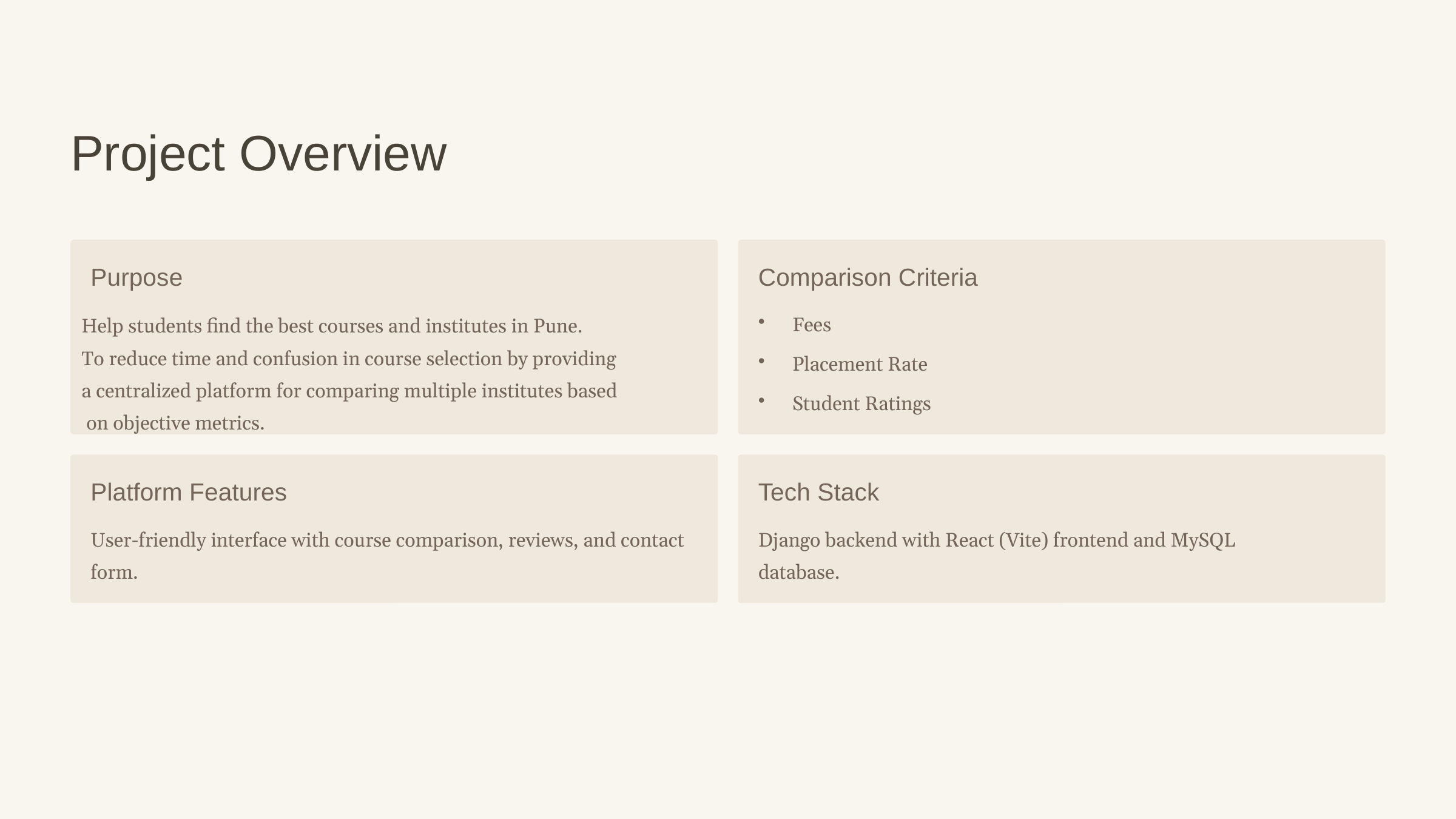

Project Overview

Purpose
Comparison Criteria
Fees
Help students find the best courses and institutes in Pune.
To reduce time and confusion in course selection by providing
a centralized platform for comparing multiple institutes based
 on objective metrics.
Placement Rate
Student Ratings

Platform Features
Tech Stack
User-friendly interface with course comparison, reviews, and contact form.
Django backend with React (Vite) frontend and MySQL
database.